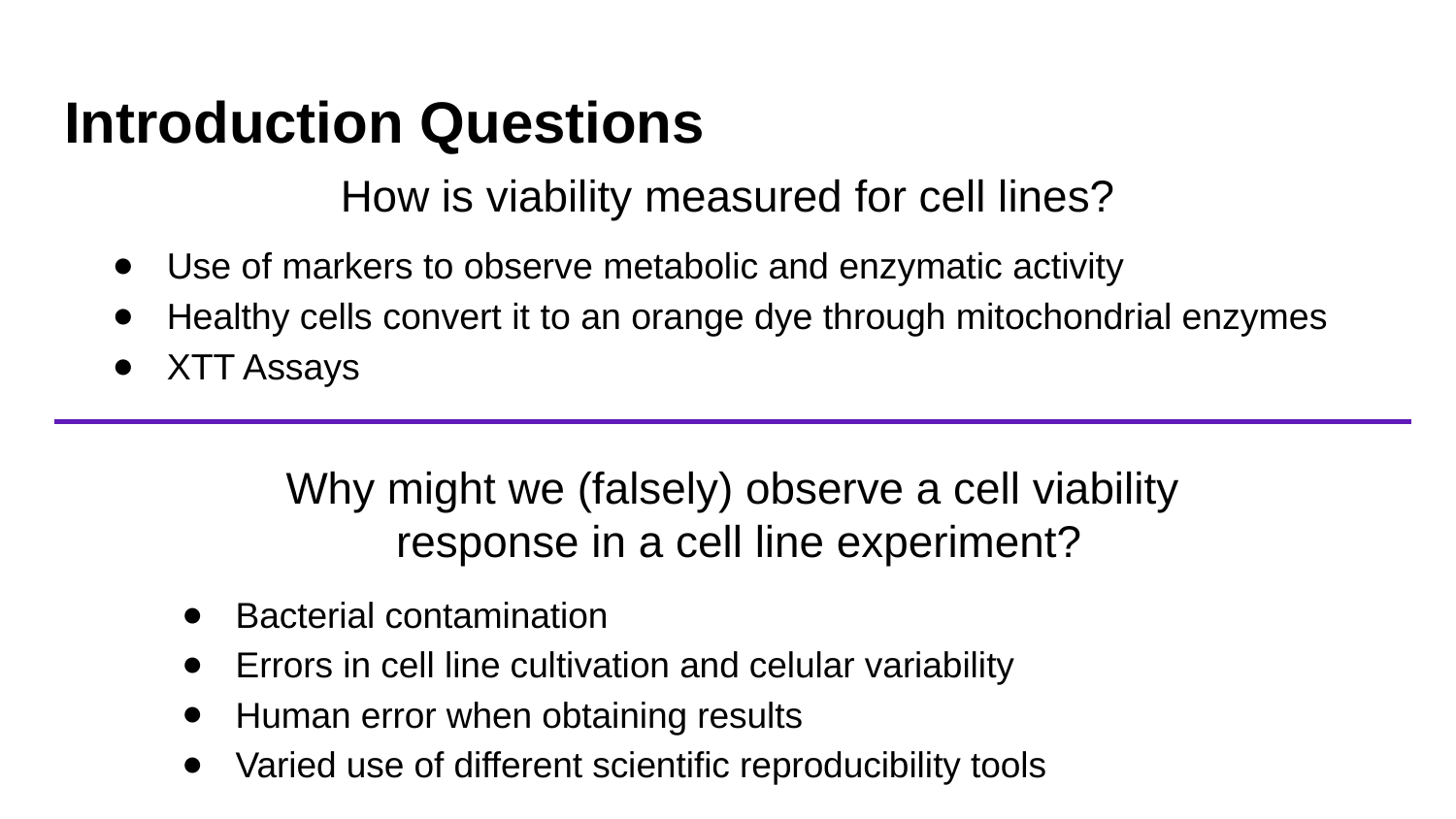

# Introduction Questions
How is viability measured for cell lines?
Use of markers to observe metabolic and enzymatic activity
Healthy cells convert it to an orange dye through mitochondrial enzymes
XTT Assays
Why might we (falsely) observe a cell viability
 response in a cell line experiment?
Bacterial contamination
Errors in cell line cultivation and celular variability
Human error when obtaining results
Varied use of different scientific reproducibility tools